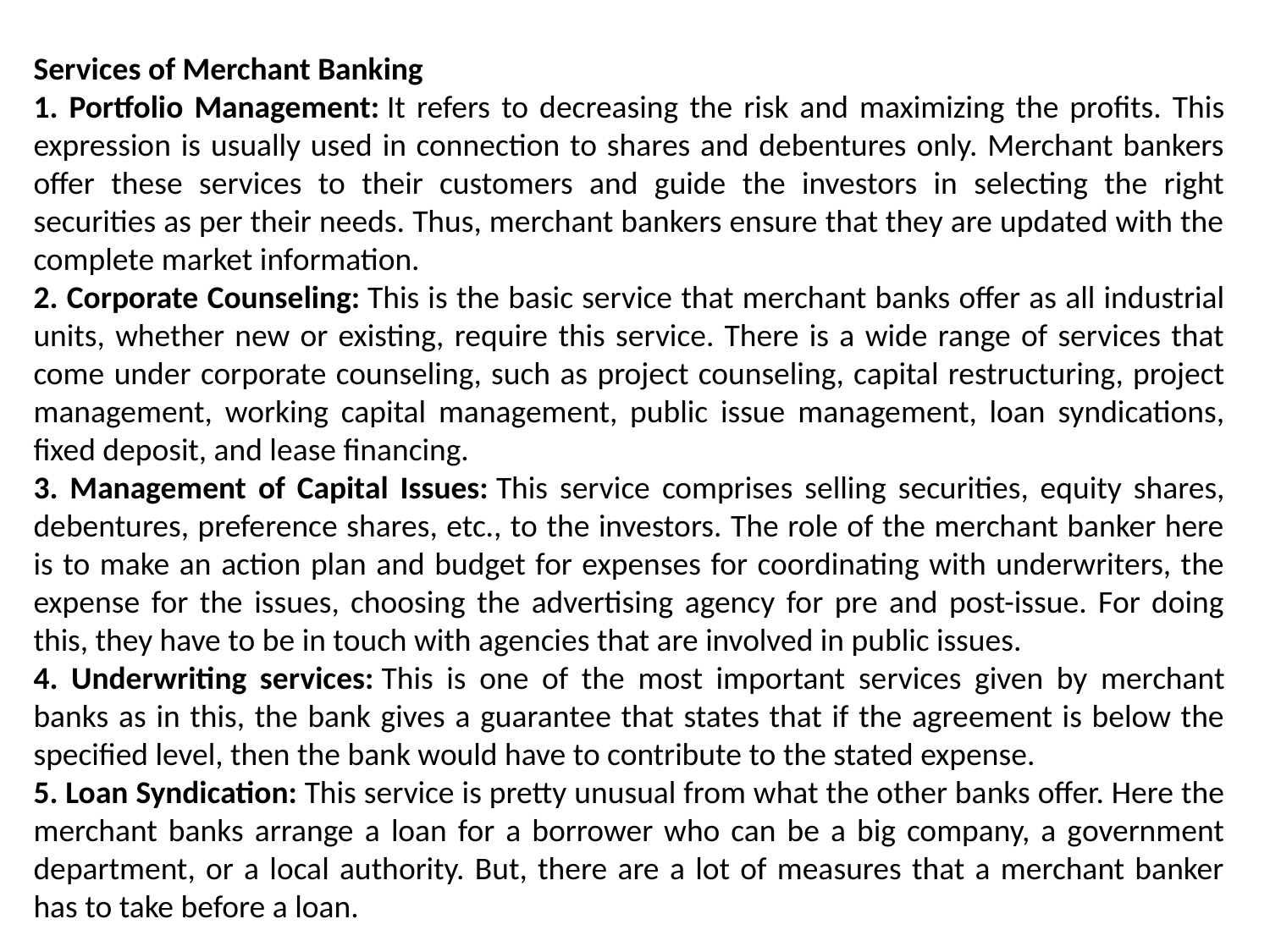

Services of Merchant Banking
1. Portfolio Management: It refers to decreasing the risk and maximizing the profits. This expression is usually used in connection to shares and debentures only. Merchant bankers offer these services to their customers and guide the investors in selecting the right securities as per their needs. Thus, merchant bankers ensure that they are updated with the complete market information.
2. Corporate Counseling: This is the basic service that merchant banks offer as all industrial units, whether new or existing, require this service. There is a wide range of services that come under corporate counseling, such as project counseling, capital restructuring, project management, working capital management, public issue management, loan syndications, fixed deposit, and lease financing.
3. Management of Capital Issues: This service comprises selling securities, equity shares, debentures, preference shares, etc., to the investors. The role of the merchant banker here is to make an action plan and budget for expenses for coordinating with underwriters, the expense for the issues, choosing the advertising agency for pre and post-issue. For doing this, they have to be in touch with agencies that are involved in public issues.
4. Underwriting services: This is one of the most important services given by merchant banks as in this, the bank gives a guarantee that states that if the agreement is below the specified level, then the bank would have to contribute to the stated expense.
5. Loan Syndication: This service is pretty unusual from what the other banks offer. Here the merchant banks arrange a loan for a borrower who can be a big company, a government department, or a local authority. But, there are a lot of measures that a merchant banker has to take before a loan.